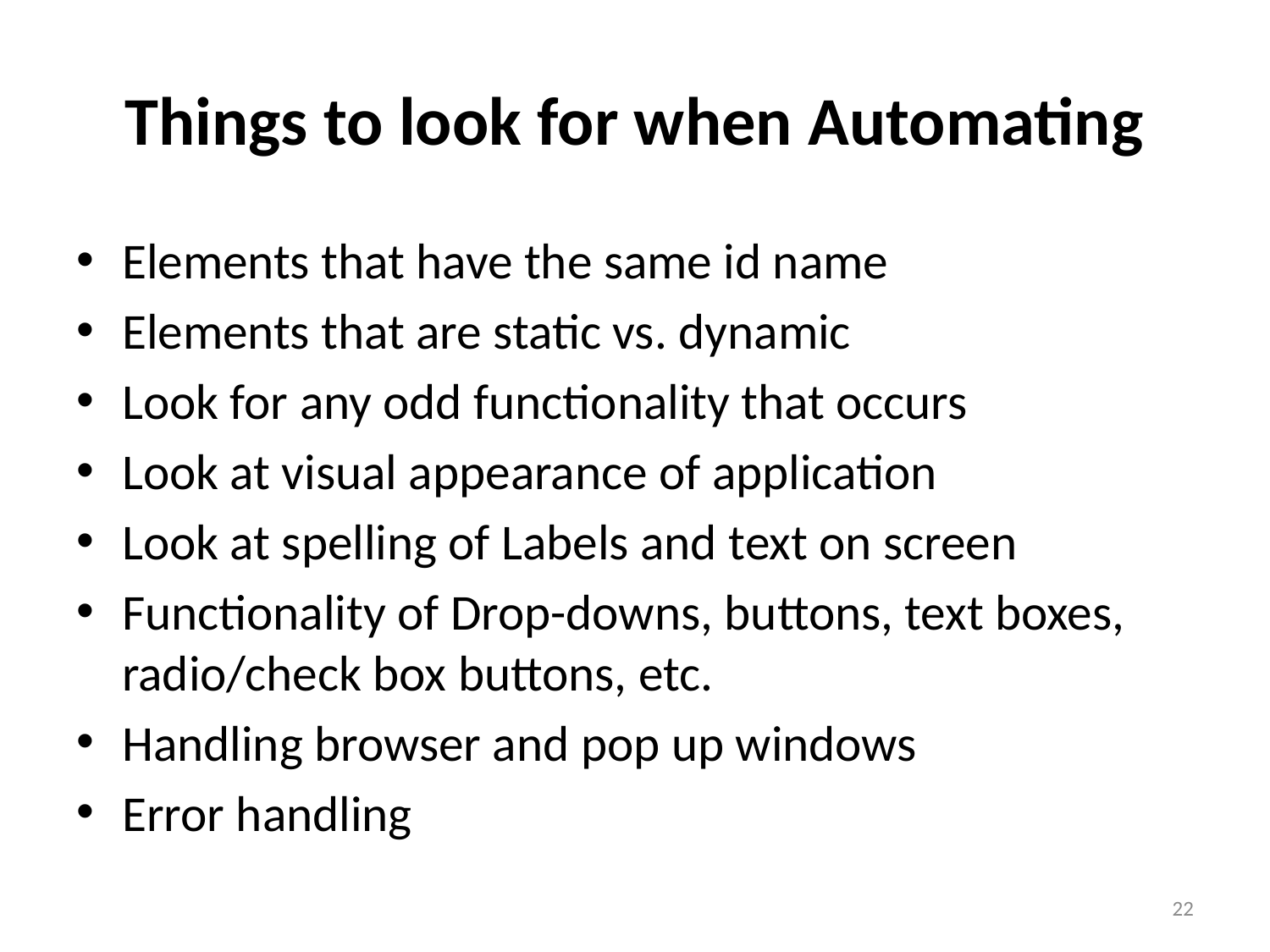

# Things to look for when Automating
Elements that have the same id name
Elements that are static vs. dynamic
Look for any odd functionality that occurs
Look at visual appearance of application
Look at spelling of Labels and text on screen
Functionality of Drop-downs, buttons, text boxes, radio/check box buttons, etc.
Handling browser and pop up windows
Error handling
22